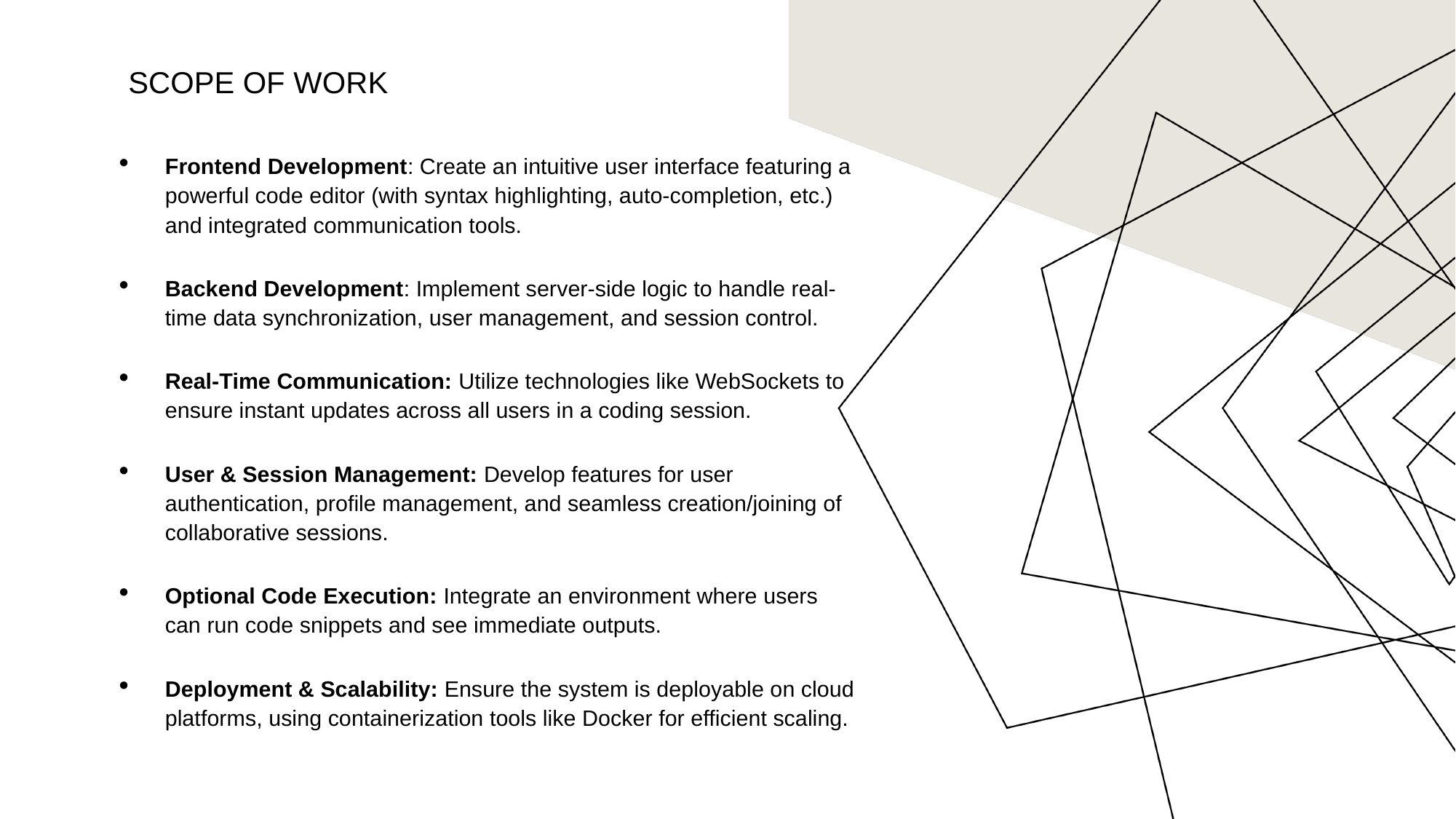

# Scope of Work
Frontend Development: Create an intuitive user interface featuring a powerful code editor (with syntax highlighting, auto-completion, etc.) and integrated communication tools.
Backend Development: Implement server-side logic to handle real-time data synchronization, user management, and session control.
Real-Time Communication: Utilize technologies like WebSockets to ensure instant updates across all users in a coding session.
User & Session Management: Develop features for user authentication, profile management, and seamless creation/joining of collaborative sessions.
Optional Code Execution: Integrate an environment where users can run code snippets and see immediate outputs.
Deployment & Scalability: Ensure the system is deployable on cloud platforms, using containerization tools like Docker for efficient scaling.